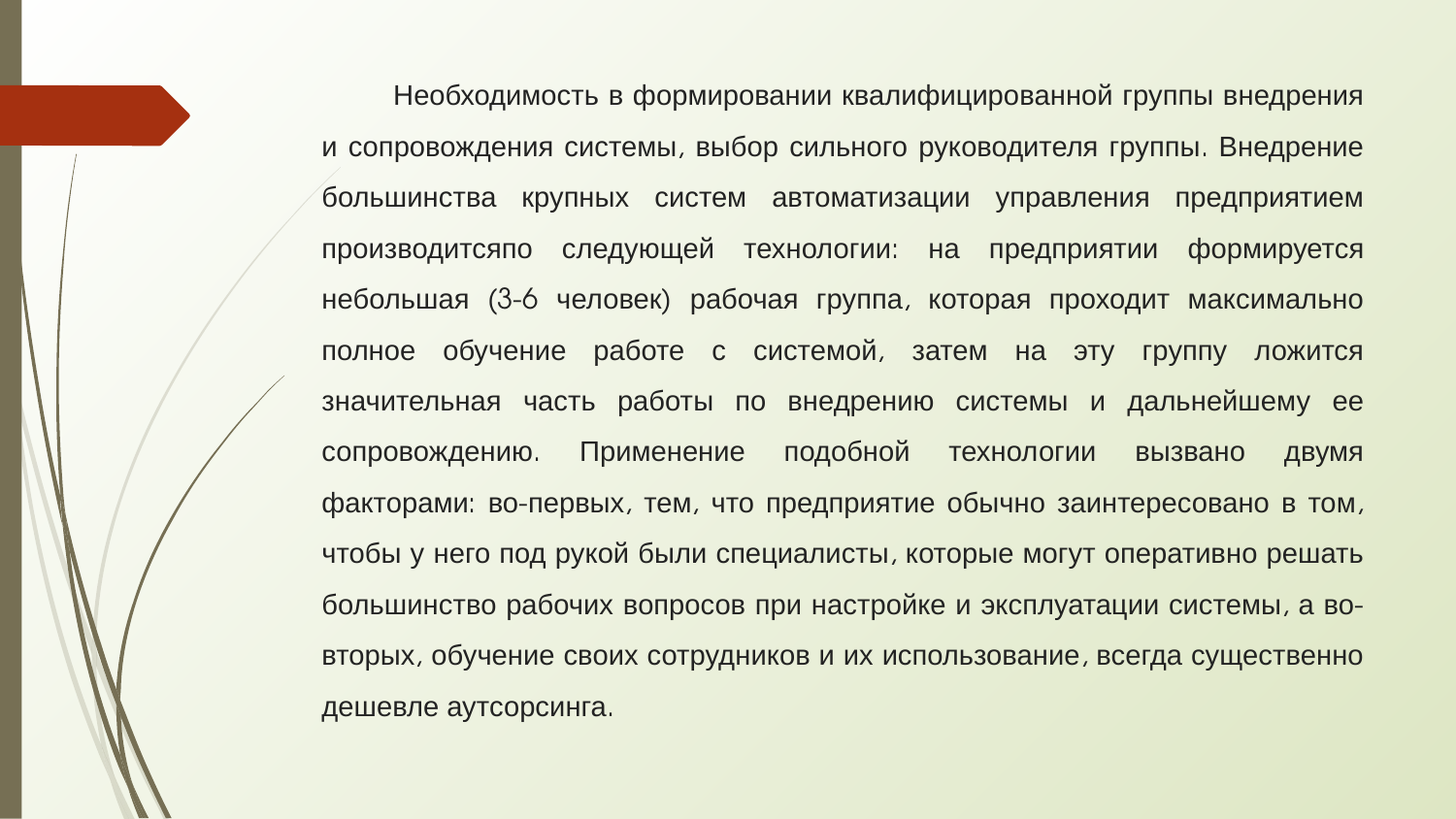

Необходимость в формировании квалифицированной группы внедрения и сопровождения системы, выбор сильного руководителя группы. Внедрение большинства крупных систем автоматизации управления предприятием производитсяпо следующей технологии: на предприятии формируется небольшая (3-6 человек) рабочая группа, которая проходит максимально полное обучение работе с системой, затем на эту группу ложится значительная часть работы по внедрению системы и дальнейшему ее сопровождению. Применение подобной технологии вызвано двумя факторами: во-первых, тем, что предприятие обычно заинтересовано в том, чтобы у него под рукой были специалисты, которые могут оперативно решать большинство рабочих вопросов при настройке и эксплуатации системы, а во-вторых, обучение своих сотрудников и их использование, всегда существенно дешевле аутсорсинга.